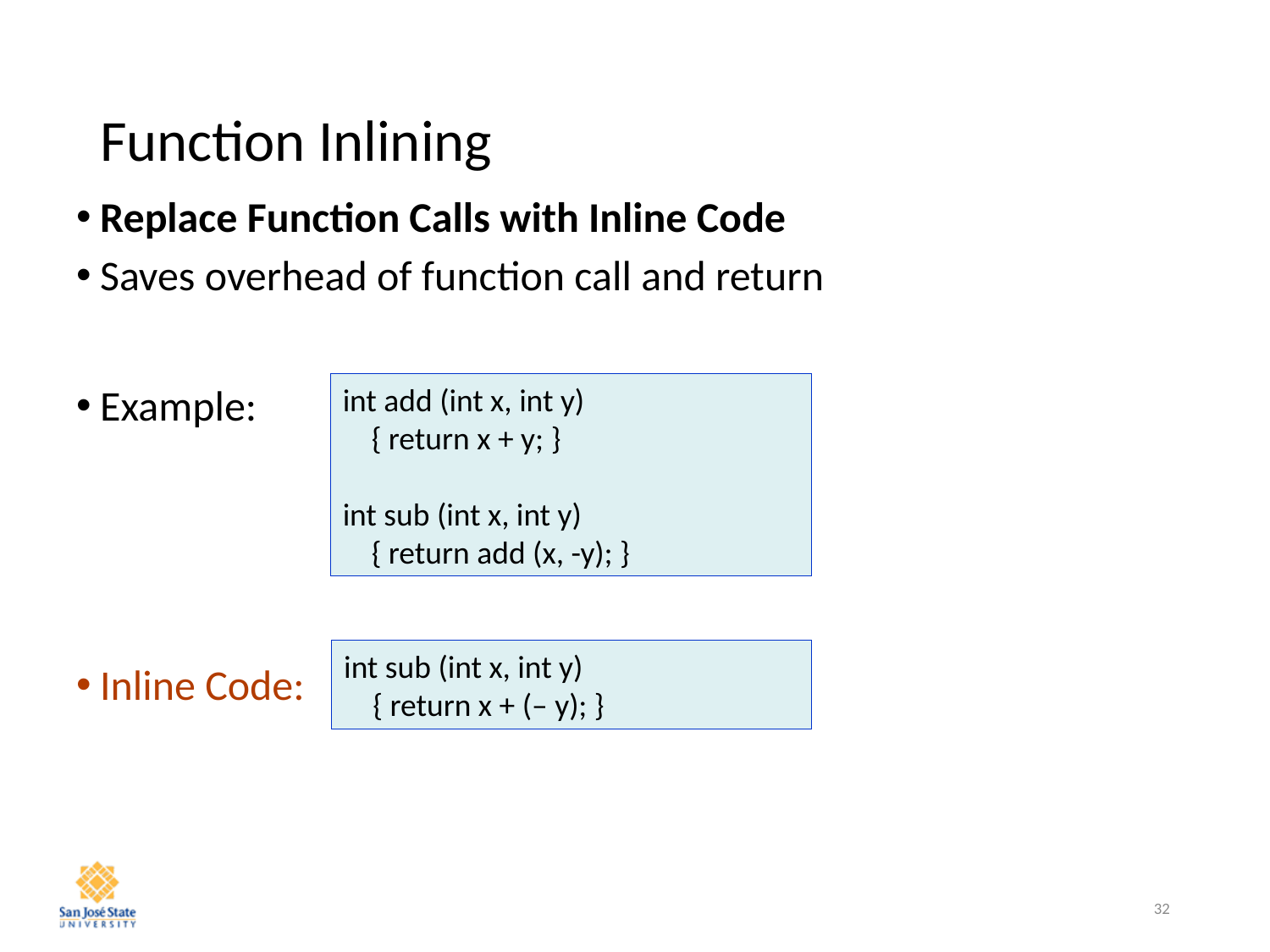

# Function Inlining
Replace Function Calls with Inline Code
Saves overhead of function call and return

Example:

Inline Code:
int add (int x, int y)
    { return x + y; }

int sub (int x, int y)
    { return add (x, -y); }
int sub (int x, int y)
    { return x + (– y); }
32